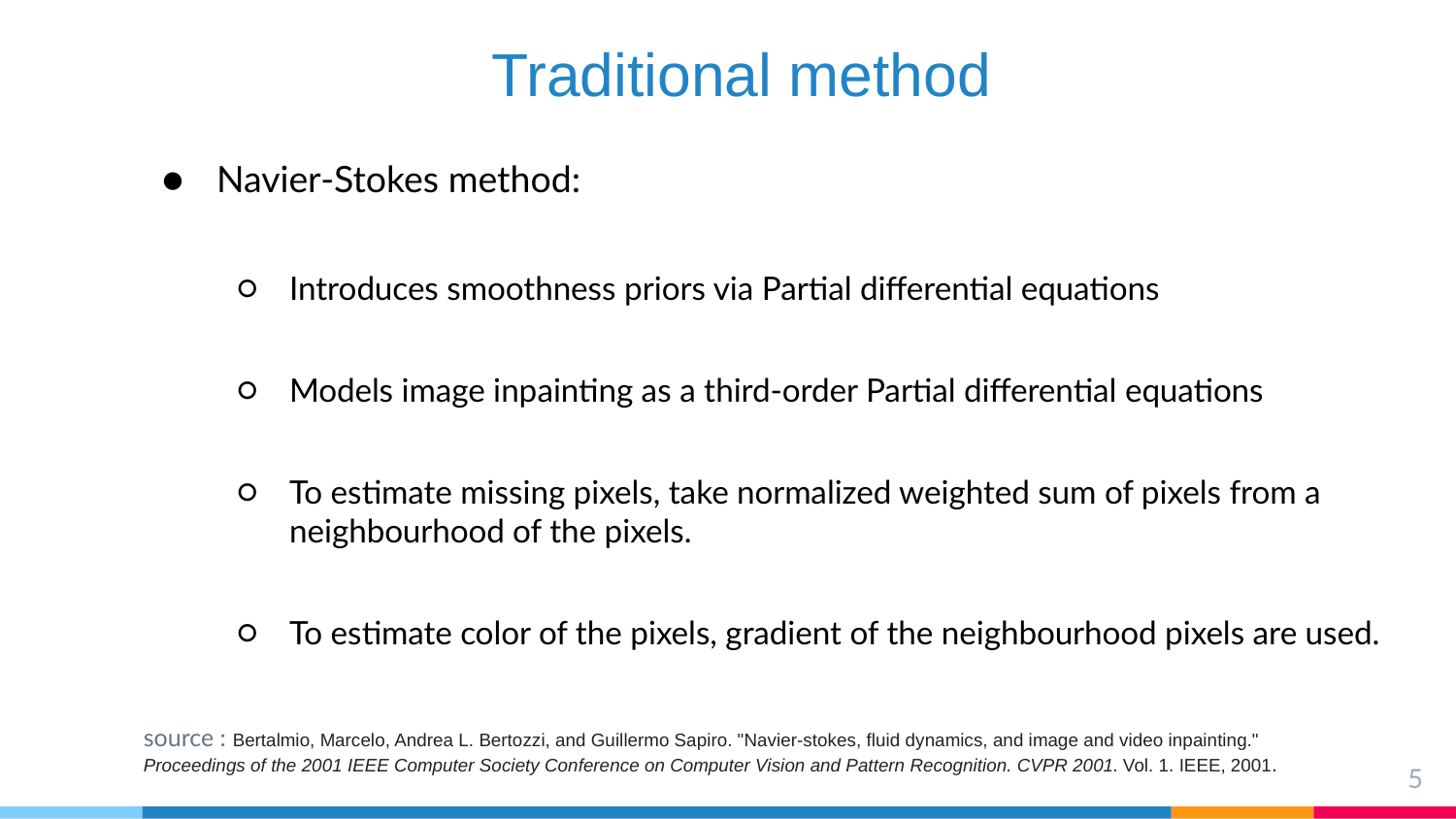

# Traditional method
Navier-Stokes method:

Introduces smoothness priors via Partial differential equations

Models image inpainting as a third-order Partial differential equations

To estimate missing pixels, take normalized weighted sum of pixels from a neighbourhood of the pixels.

To estimate color of the pixels, gradient of the neighbourhood pixels are used.
source : Bertalmio, Marcelo, Andrea L. Bertozzi, and Guillermo Sapiro. "Navier-stokes, fluid dynamics, and image and video inpainting." Proceedings of the 2001 IEEE Computer Society Conference on Computer Vision and Pattern Recognition. CVPR 2001. Vol. 1. IEEE, 2001.
5